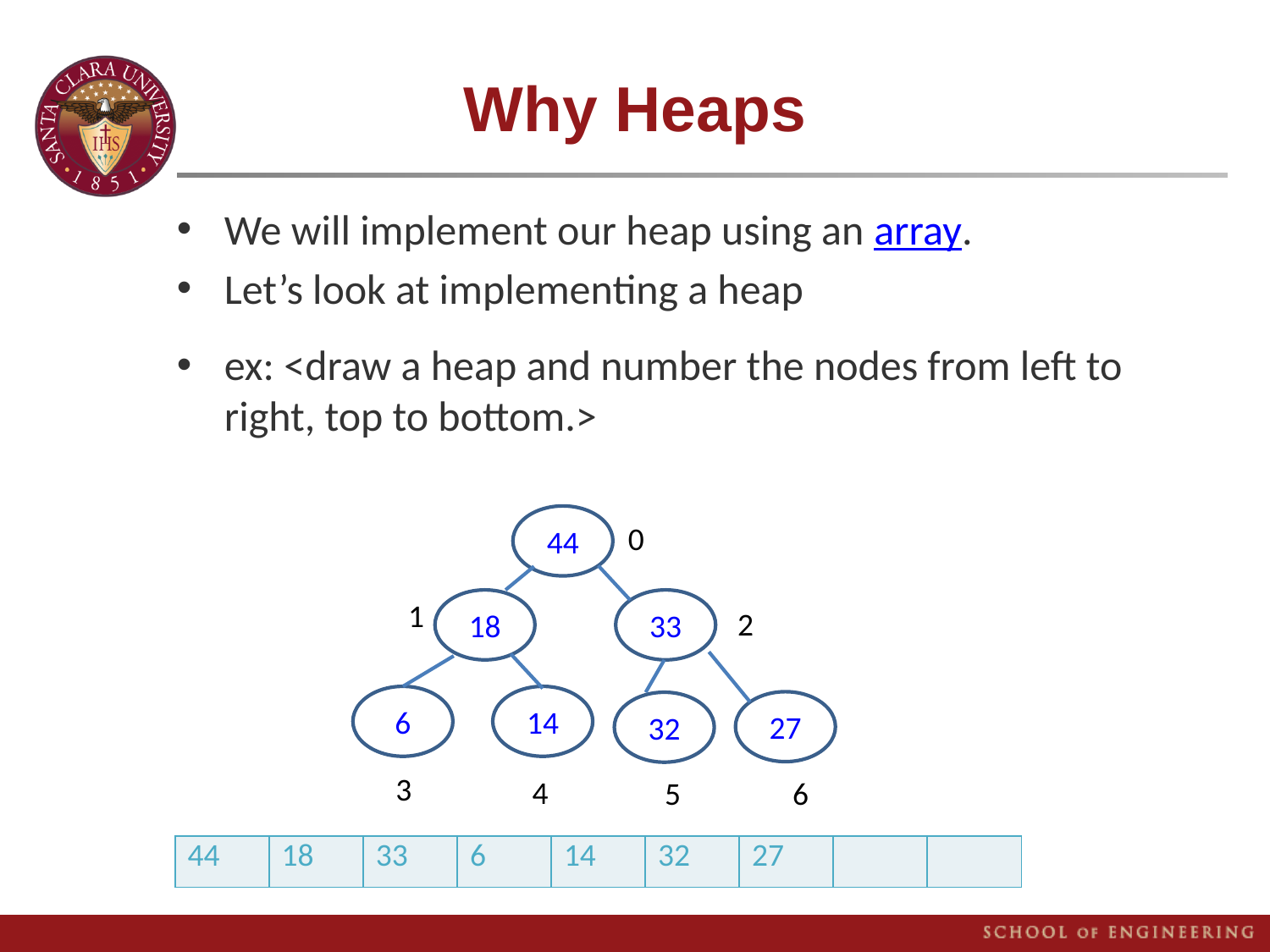

# Why Heaps
We will implement our heap using an array.
Let’s look at implementing a heap
ex: <draw a heap and number the nodes from left to right, top to bottom.>

44
0
1
18
33
2
6
14
27
32
3
4
6
5
| 44 | 18 | 33 | 6 | 14 | 32 | 27 |  |  |
| --- | --- | --- | --- | --- | --- | --- | --- | --- |